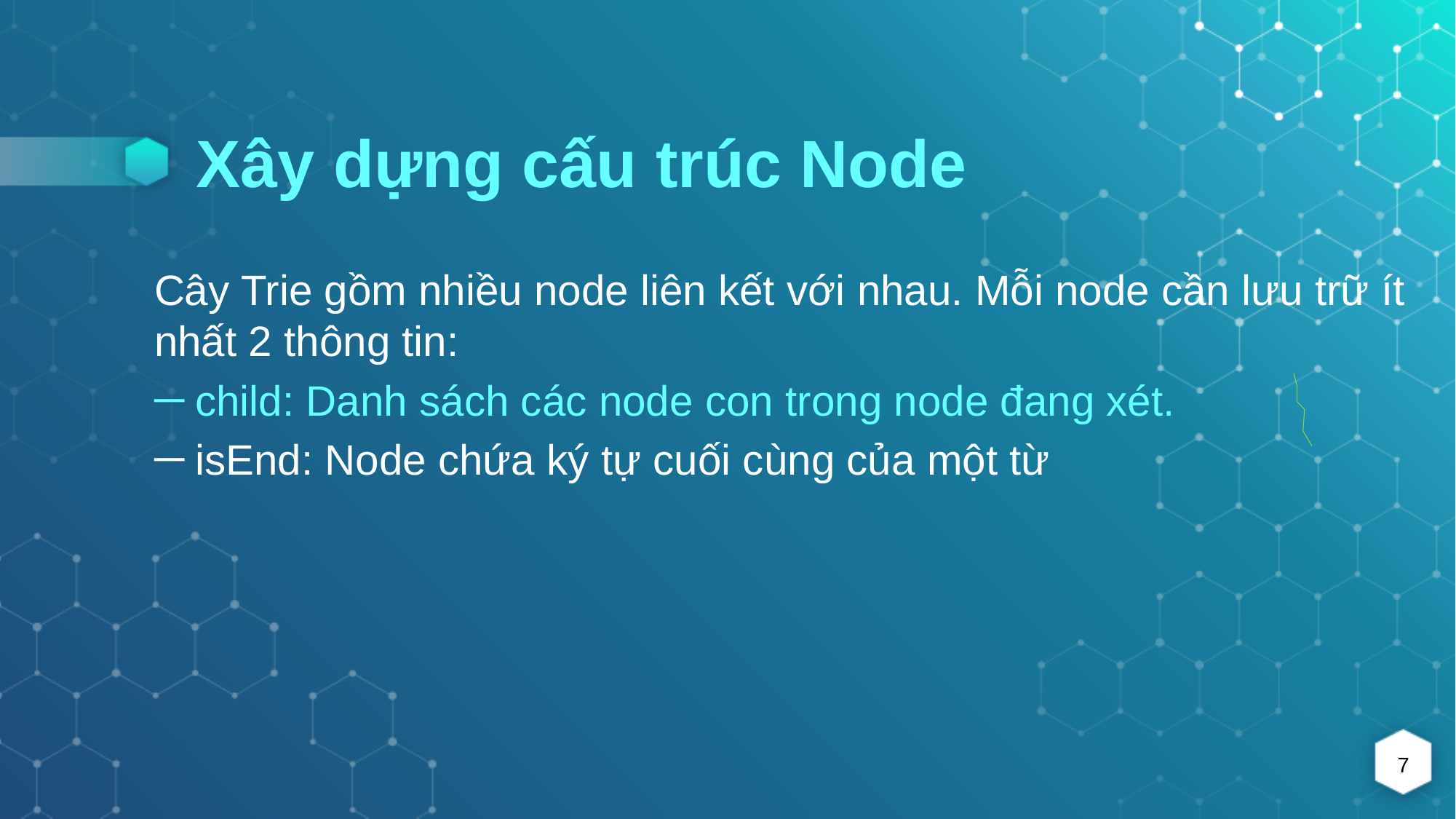

# Xây dựng cấu trúc Node
Cây Trie gồm nhiều node liên kết với nhau. Mỗi node cần lưu trữ ít nhất 2 thông tin:
child: Danh sách các node con trong node đang xét.
isEnd: Node chứa ký tự cuối cùng của một từ